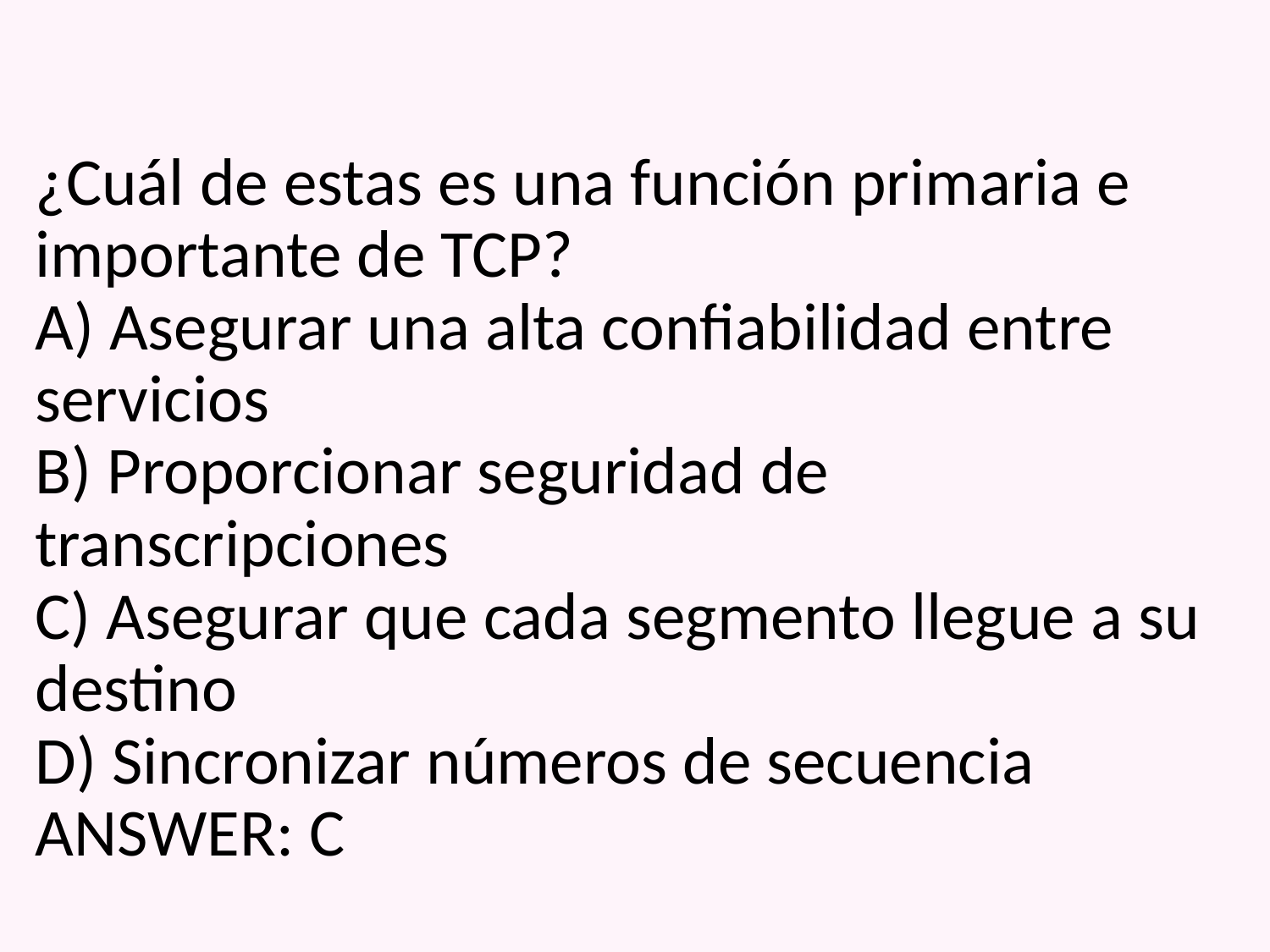

# ¿Cuál de estas es una función primaria e importante de TCP? A) Asegurar una alta confiabilidad entre servicios B) Proporcionar seguridad de transcripciones C) Asegurar que cada segmento llegue a su destino D) Sincronizar números de secuencia ANSWER: C